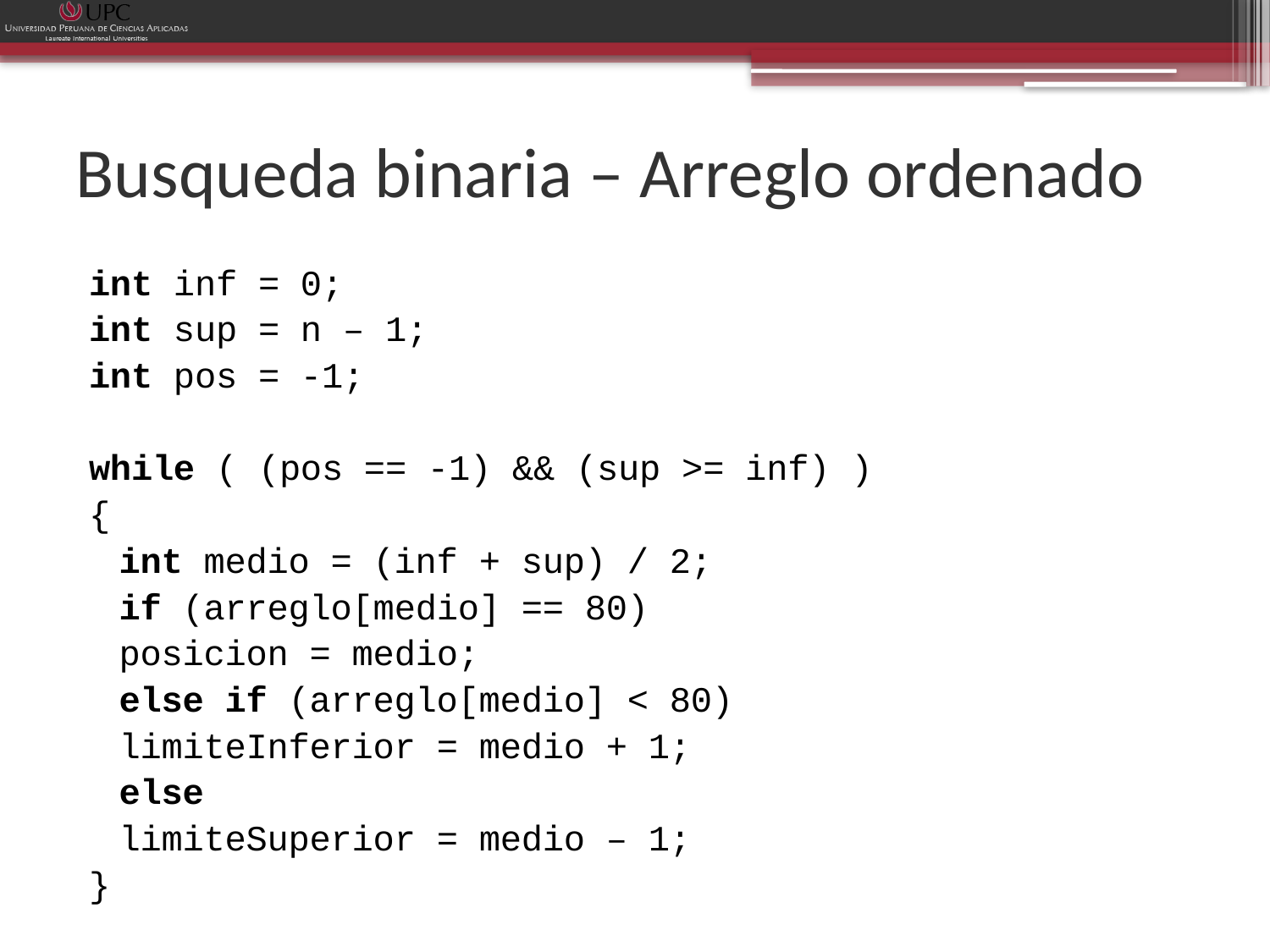

# Busqueda binaria – Arreglo ordenado
int inf = 0;
int sup = n – 1;
int pos = -1;

while ( (pos == -1) && (sup >= inf) )
{
	int medio = (inf + sup) / 2;
	if (arreglo[medio] == 80)
		posicion = medio;
	else if (arreglo[medio] < 80)
		limiteInferior = medio + 1;
	else
		limiteSuperior = medio – 1;
}